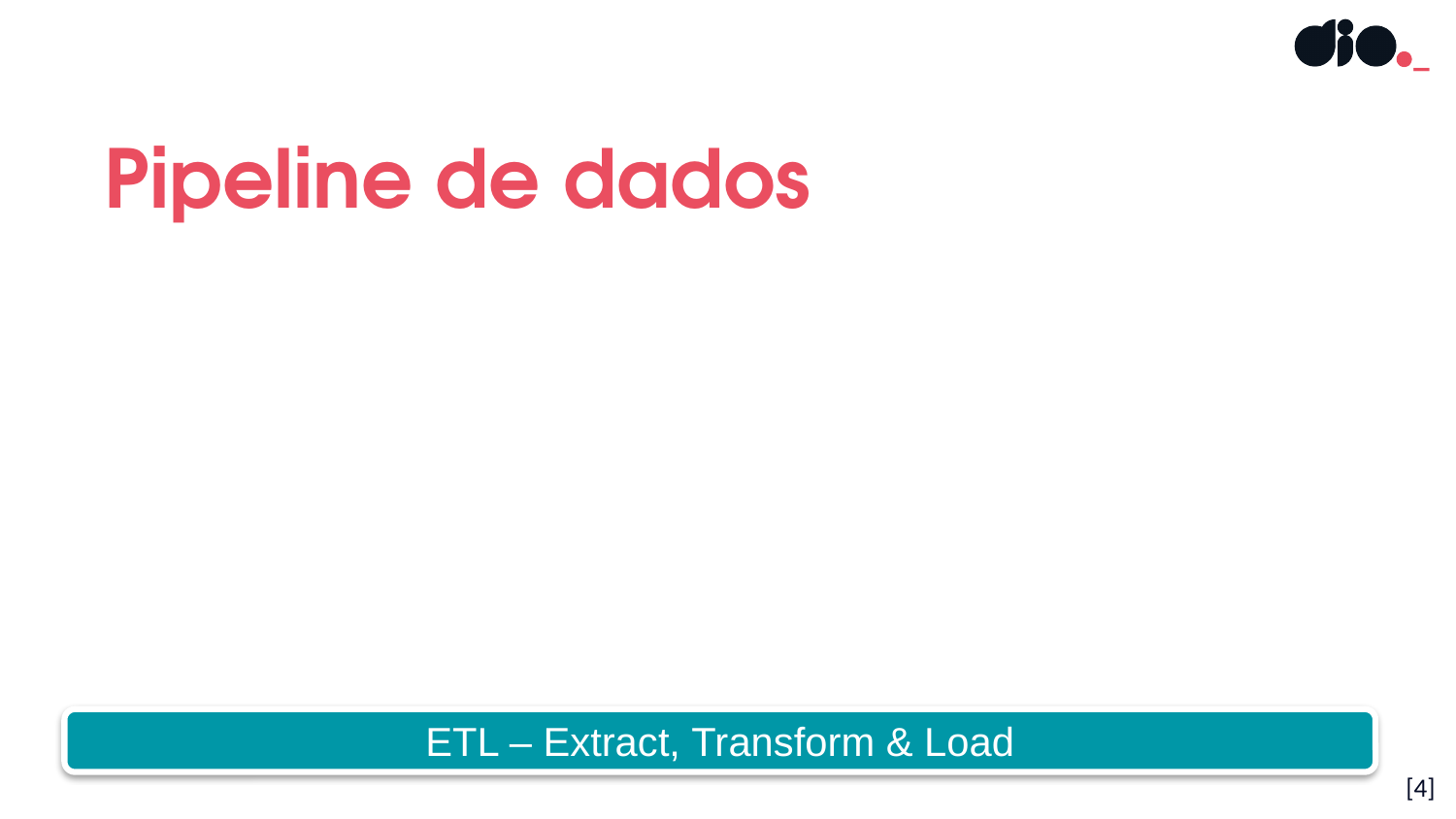

Pipeline de dados
ETL – Extract, Transform & Load
[4]